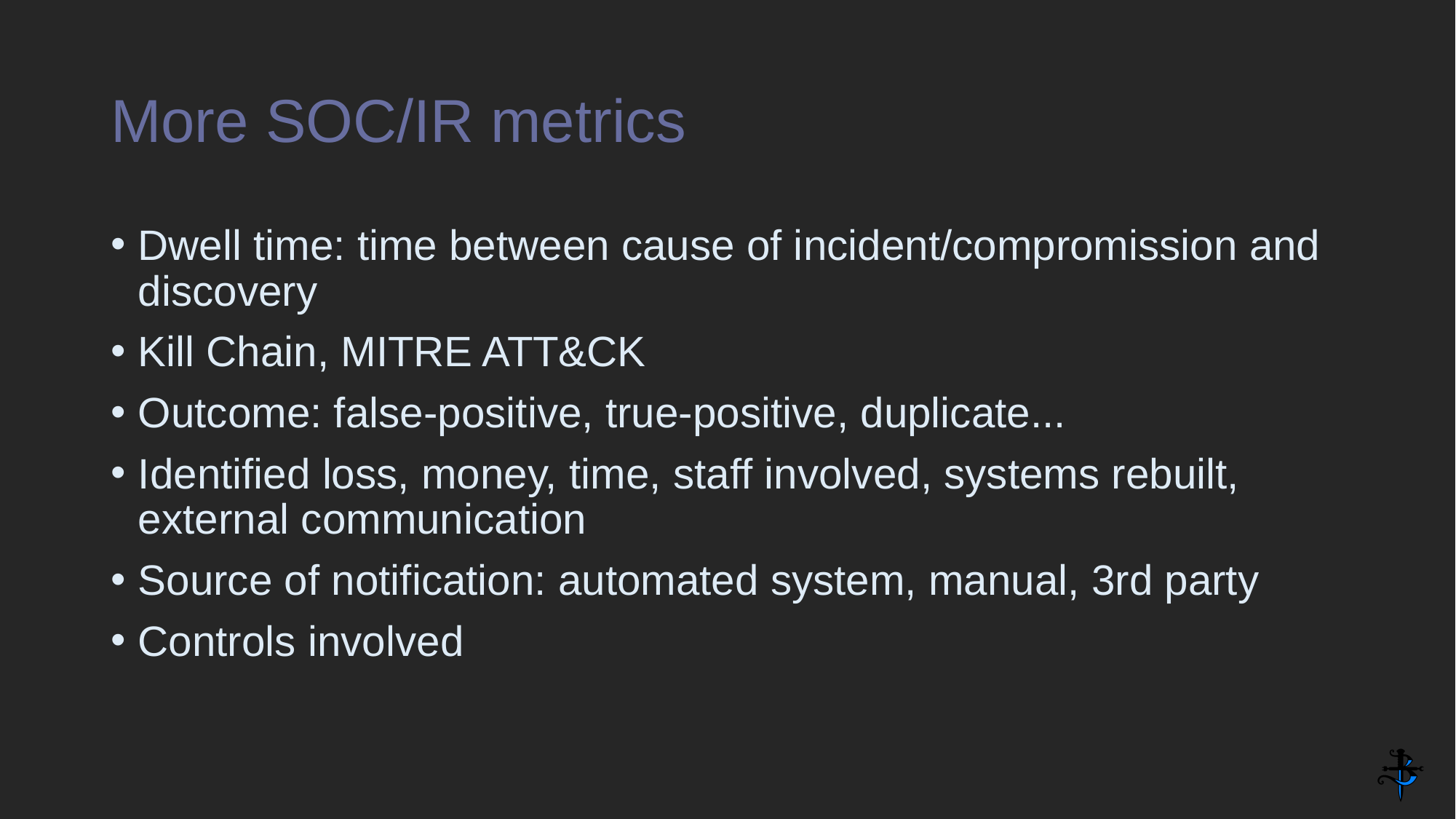

# More SOC/IR metrics
Dwell time: time between cause of incident/compromission and discovery
Kill Chain, MITRE ATT&CK
Outcome: false-positive, true-positive, duplicate...
Identified loss, money, time, staff involved, systems rebuilt, external communication
Source of notification: automated system, manual, 3rd party
Controls involved